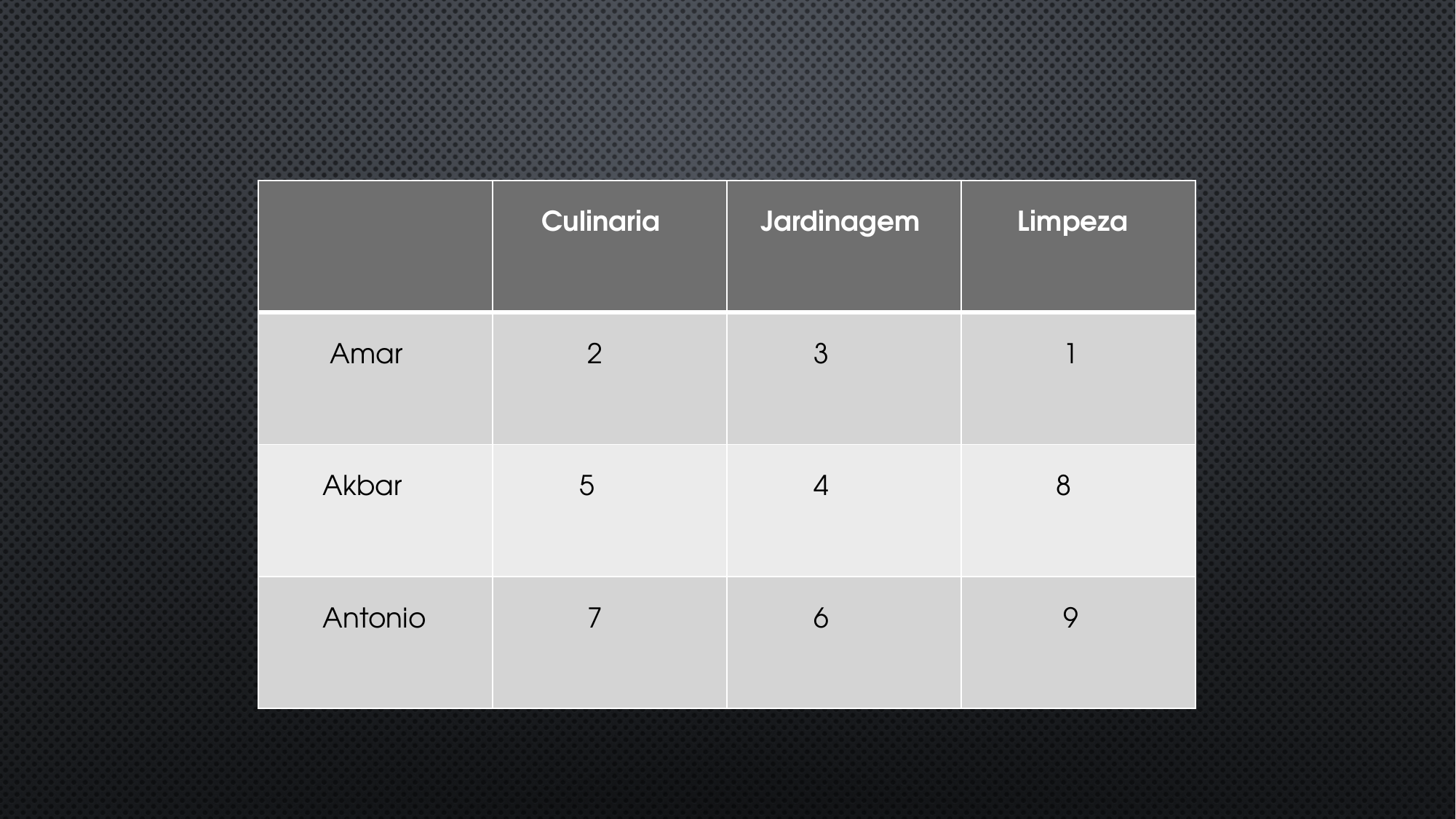

|  | Culinaria | Jardinagem | Limpeza |
| --- | --- | --- | --- |
| Amar | 2 | 3 | 1 |
| Akbar | 5 | 4 | 8 |
| Antonio | 7 | 6 | 9 |